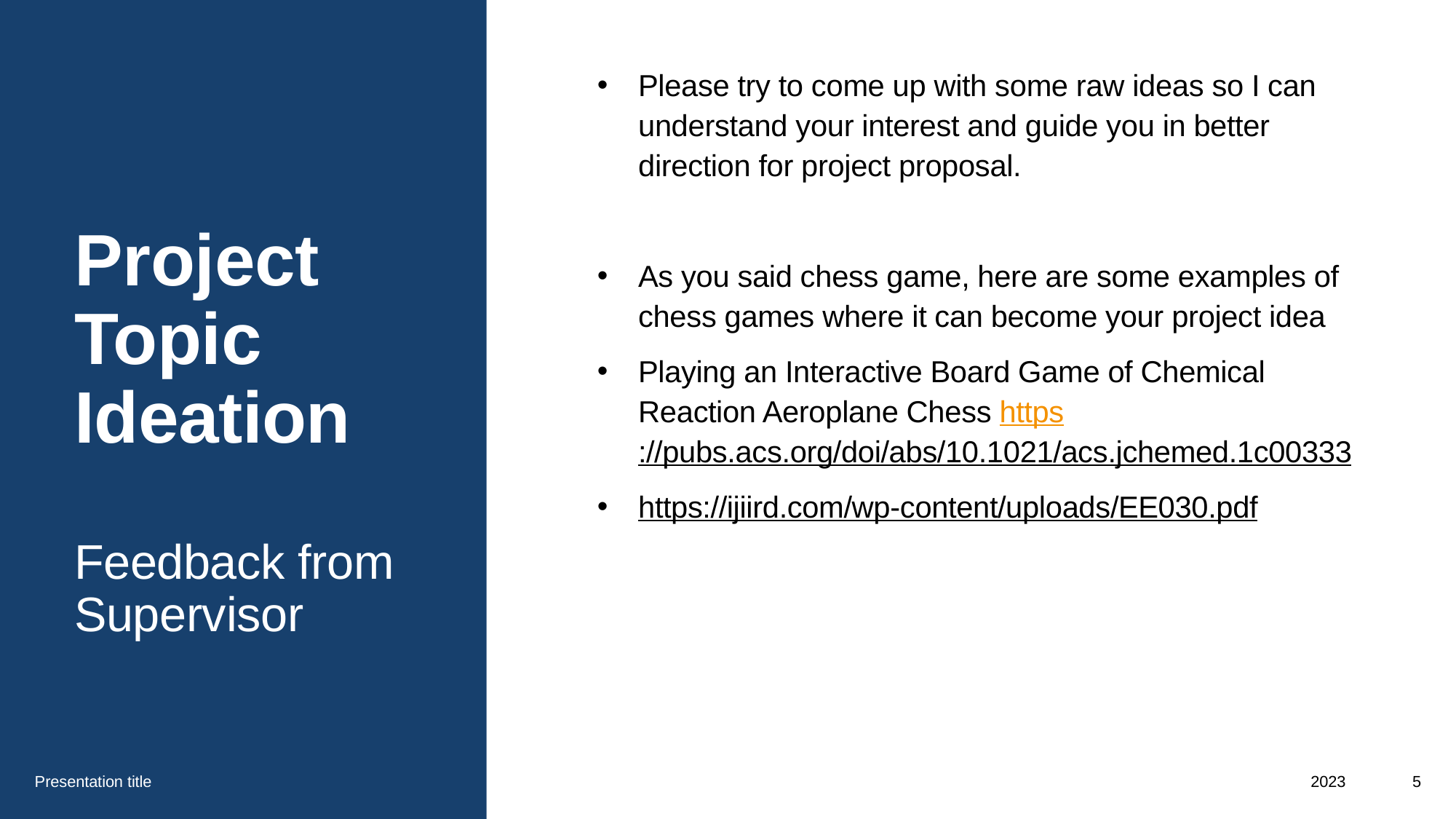

Please try to come up with some raw ideas so I can understand your interest and guide you in better direction for project proposal.

As you said chess game, here are some examples of chess games where it can become your project idea
Playing an Interactive Board Game of Chemical Reaction Aeroplane Chess https://pubs.acs.org/doi/abs/10.1021/acs.jchemed.1c00333
https://ijiird.com/wp-content/uploads/EE030.pdf
# Project Topic Ideation Feedback from Supervisor
2023
Presentation title
5